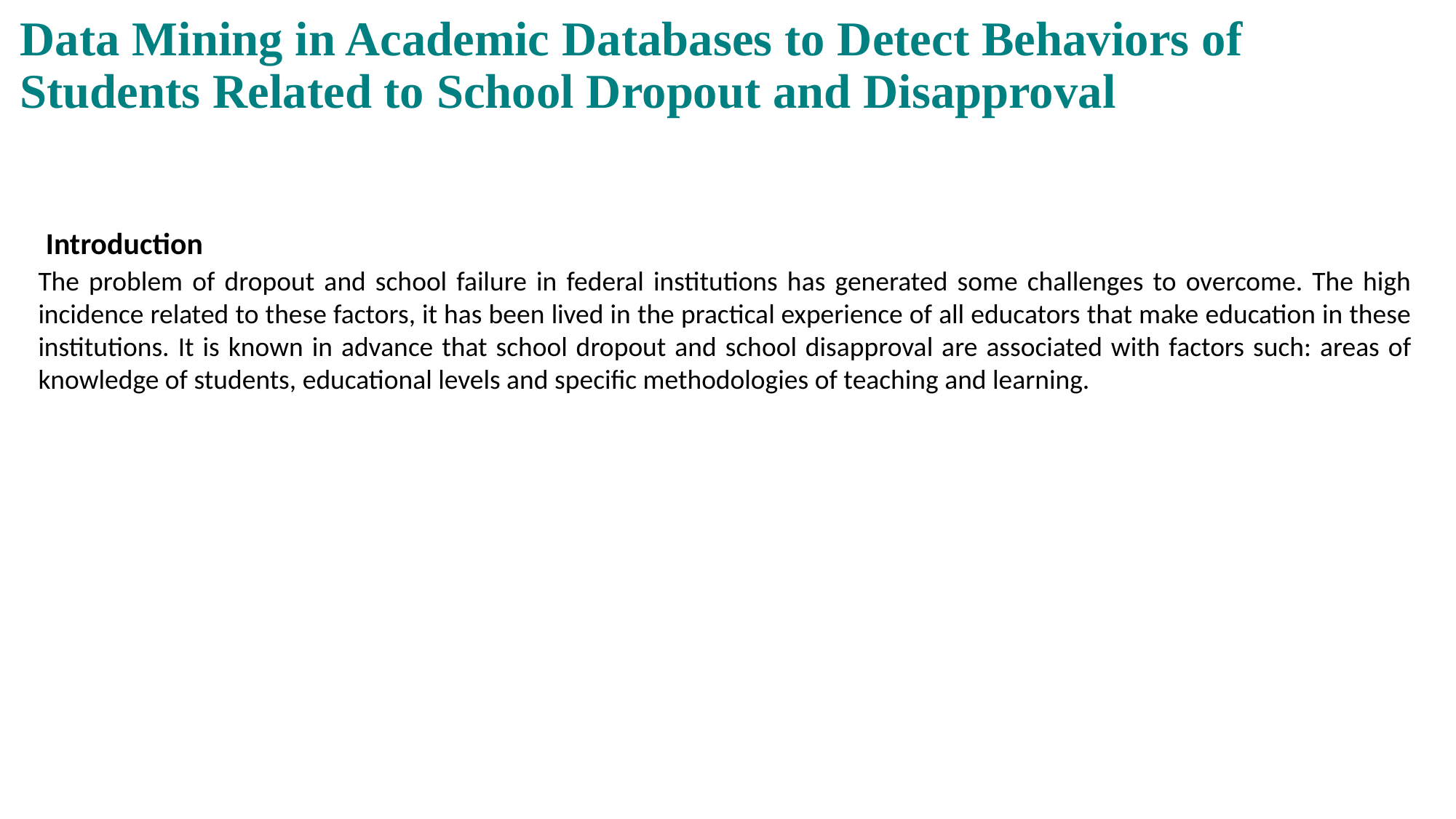

Data Mining in Academic Databases to Detect Behaviors of
Students Related to School Dropout and Disapproval
Introduction
The problem of dropout and school failure in federal institutions has generated some challenges to overcome. The high incidence related to these factors, it has been lived in the practical experience of all educators that make education in these institutions. It is known in advance that school dropout and school disapproval are associated with factors such: areas of knowledge of students, educational levels and specific methodologies of teaching and learning.